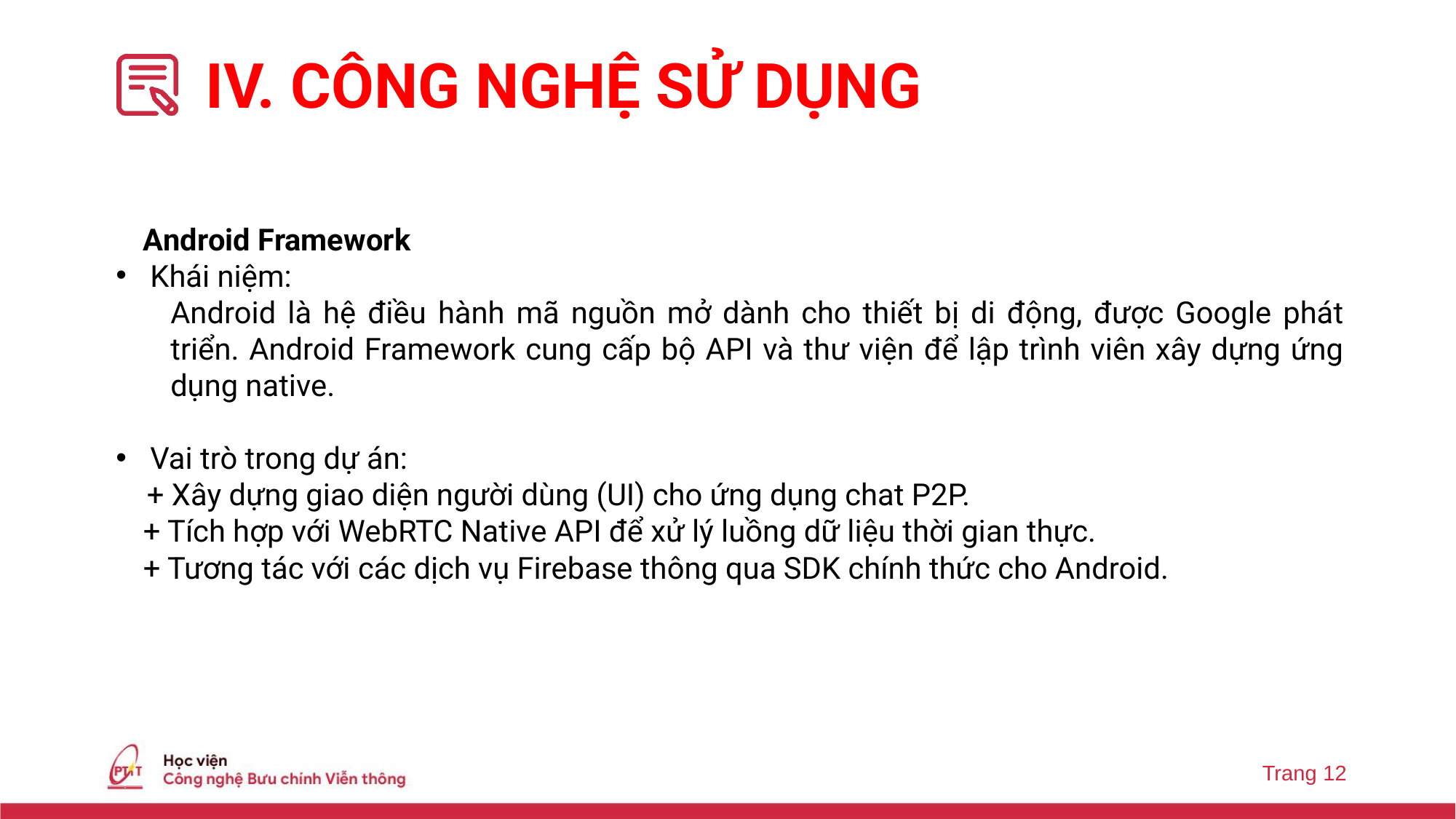

# IV. CÔNG NGHỆ SỬ DỤNG
Android Framework
Khái niệm:
Android là hệ điều hành mã nguồn mở dành cho thiết bị di động, được Google phát triển. Android Framework cung cấp bộ API và thư viện để lập trình viên xây dựng ứng dụng native.

Vai trò trong dự án:
 + Xây dựng giao diện người dùng (UI) cho ứng dụng chat P2P.
+ Tích hợp với WebRTC Native API để xử lý luồng dữ liệu thời gian thực.
+ Tương tác với các dịch vụ Firebase thông qua SDK chính thức cho Android.